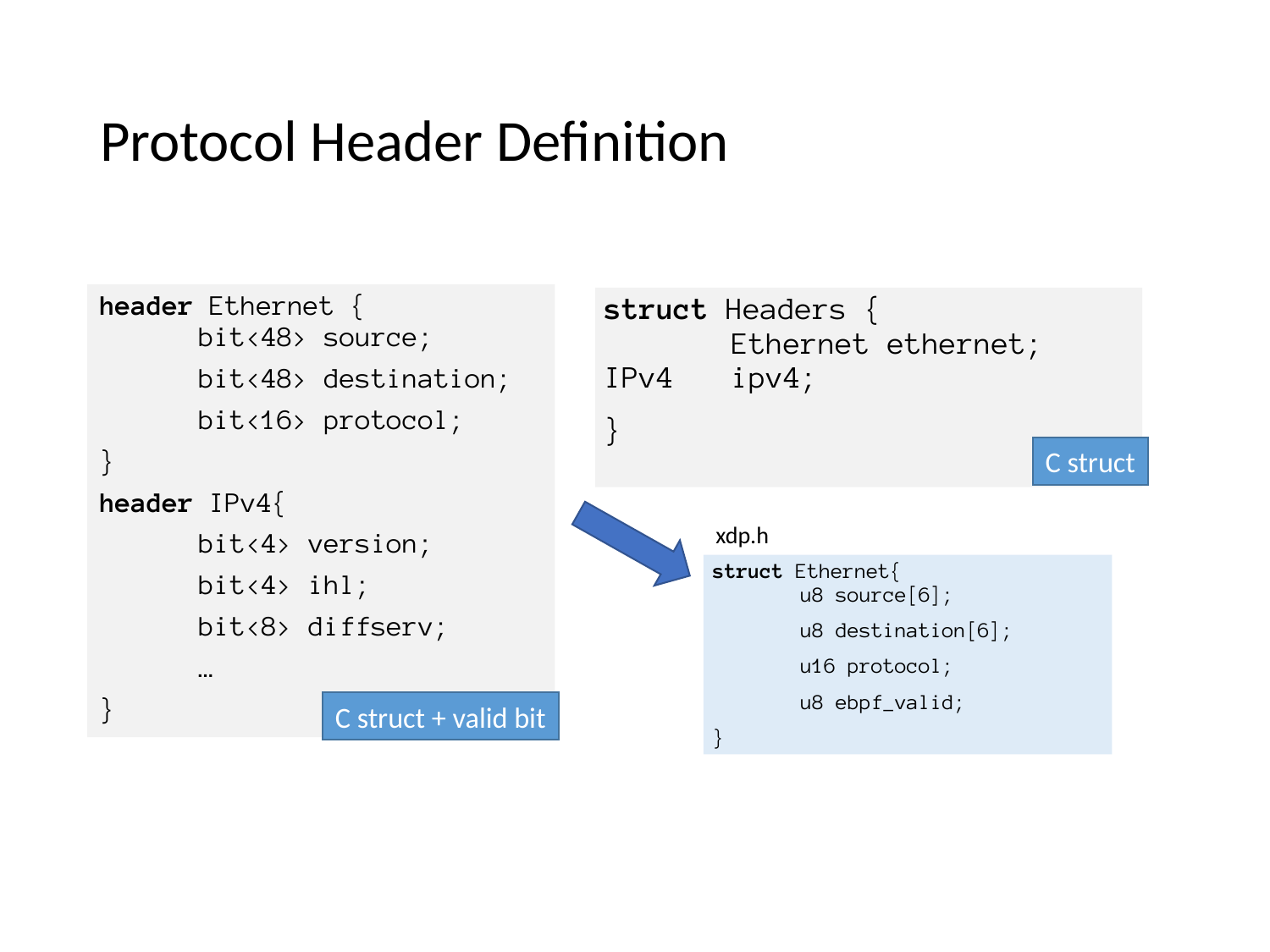

# Protocol Header Definition

header Ethernet {
	bit<48> source;
	bit<48> destination;
	bit<16> protocol;
}
header IPv4{
	bit<4> version;
	bit<4> ihl;
	bit<8> diffserv;
	…
}
struct Headers {
	Ethernet ethernet;	IPv4	ipv4;
}
C struct
xdp.h

struct Ethernet{
	u8 source[6];
	u8 destination[6];
	u16 protocol;
	u8 ebpf_valid;
}
C struct + valid bit